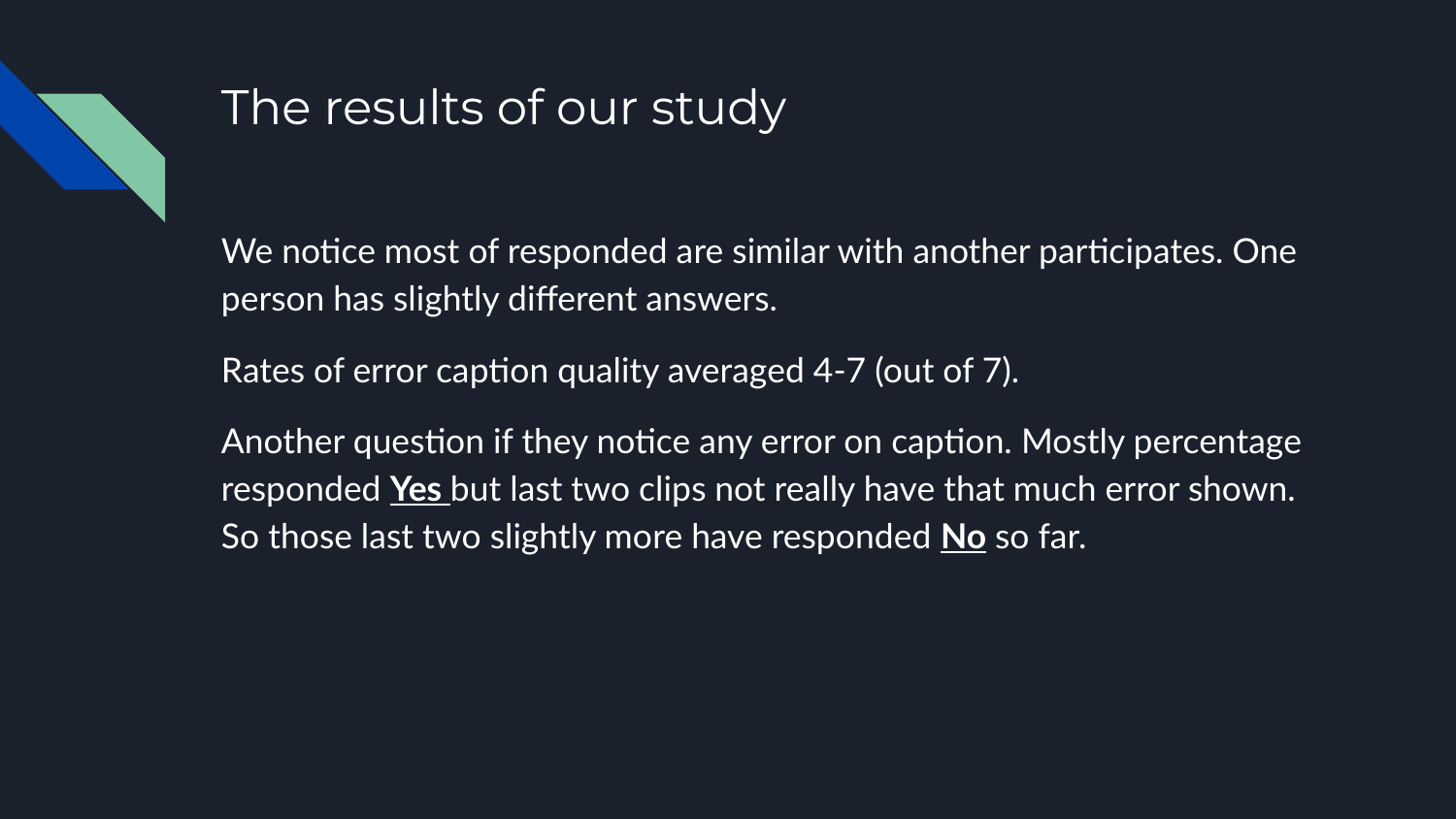

# The results of our study
We notice most of responded are similar with another participates. One person has slightly different answers.
Rates of error caption quality averaged 4-7 (out of 7).
Another question if they notice any error on caption. Mostly percentage responded Yes but last two clips not really have that much error shown. So those last two slightly more have responded No so far.